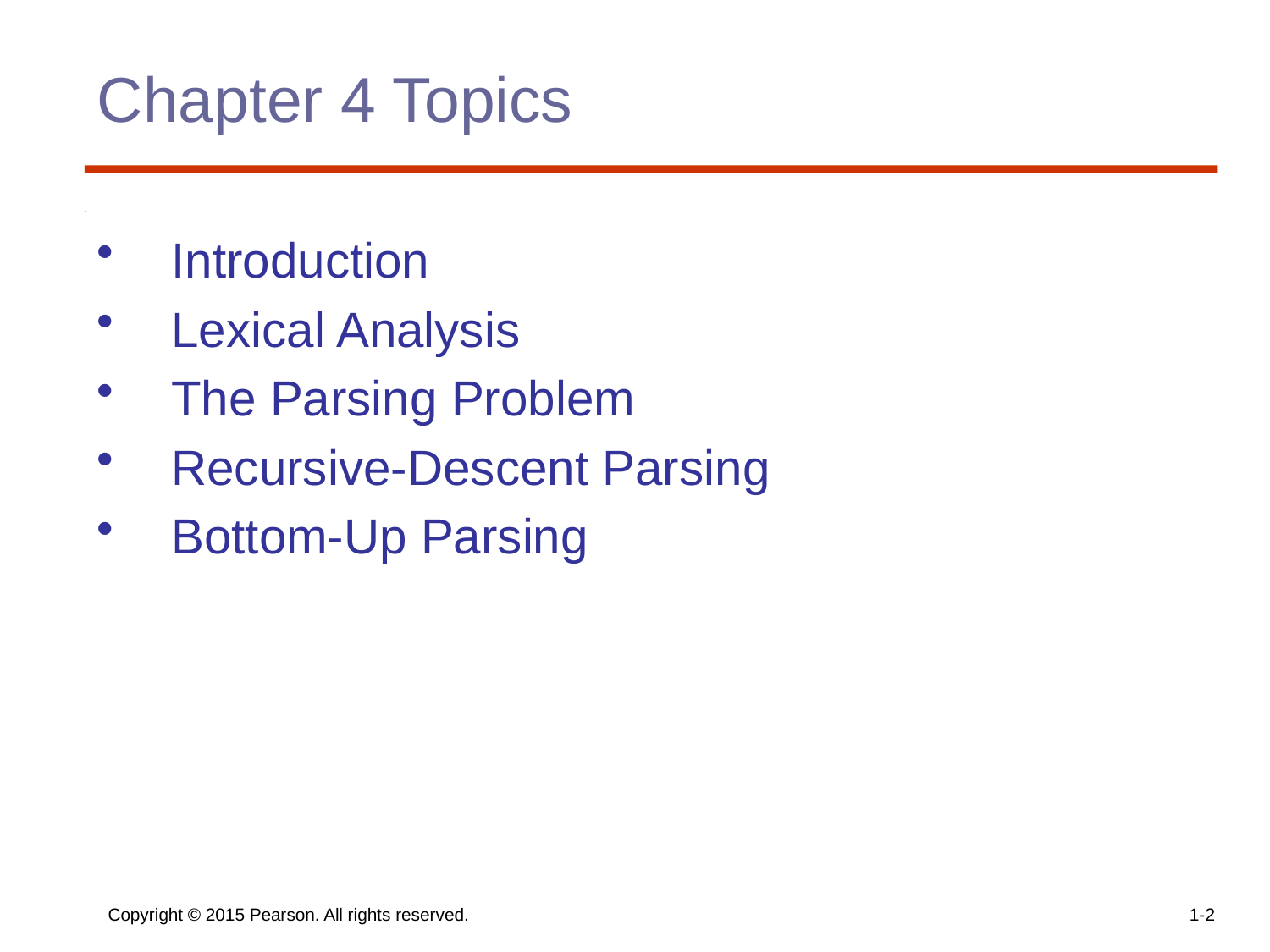

# Chapter 4 Topics
Introduction
Lexical Analysis
The Parsing Problem
Recursive-Descent Parsing
Bottom-Up Parsing
Copyright © 2015 Pearson. All rights reserved.
1-2